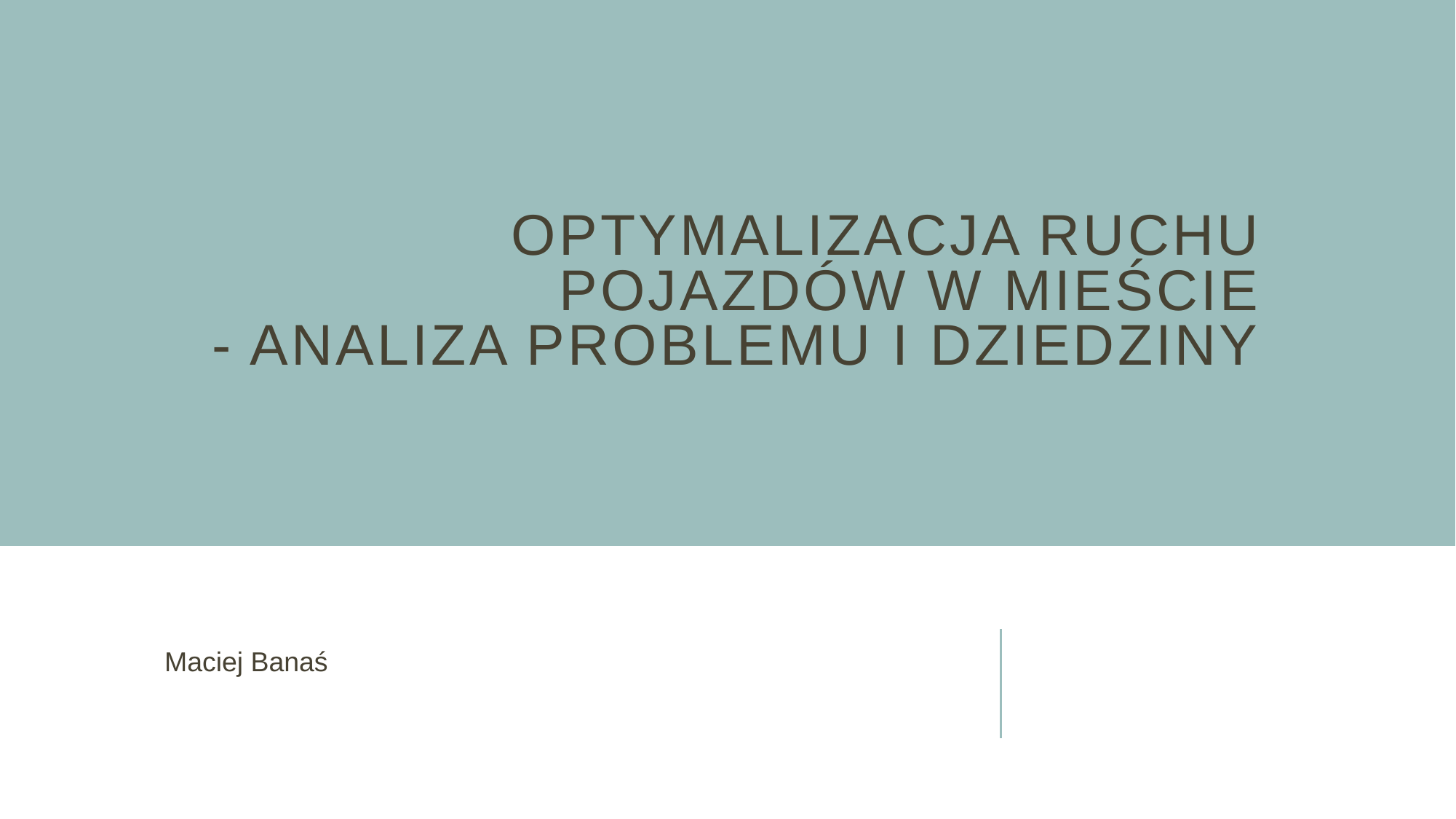

# Optymalizacja ruchu pojazdów w mieście - analiza problemu i dziedziny
Maciej Banaś